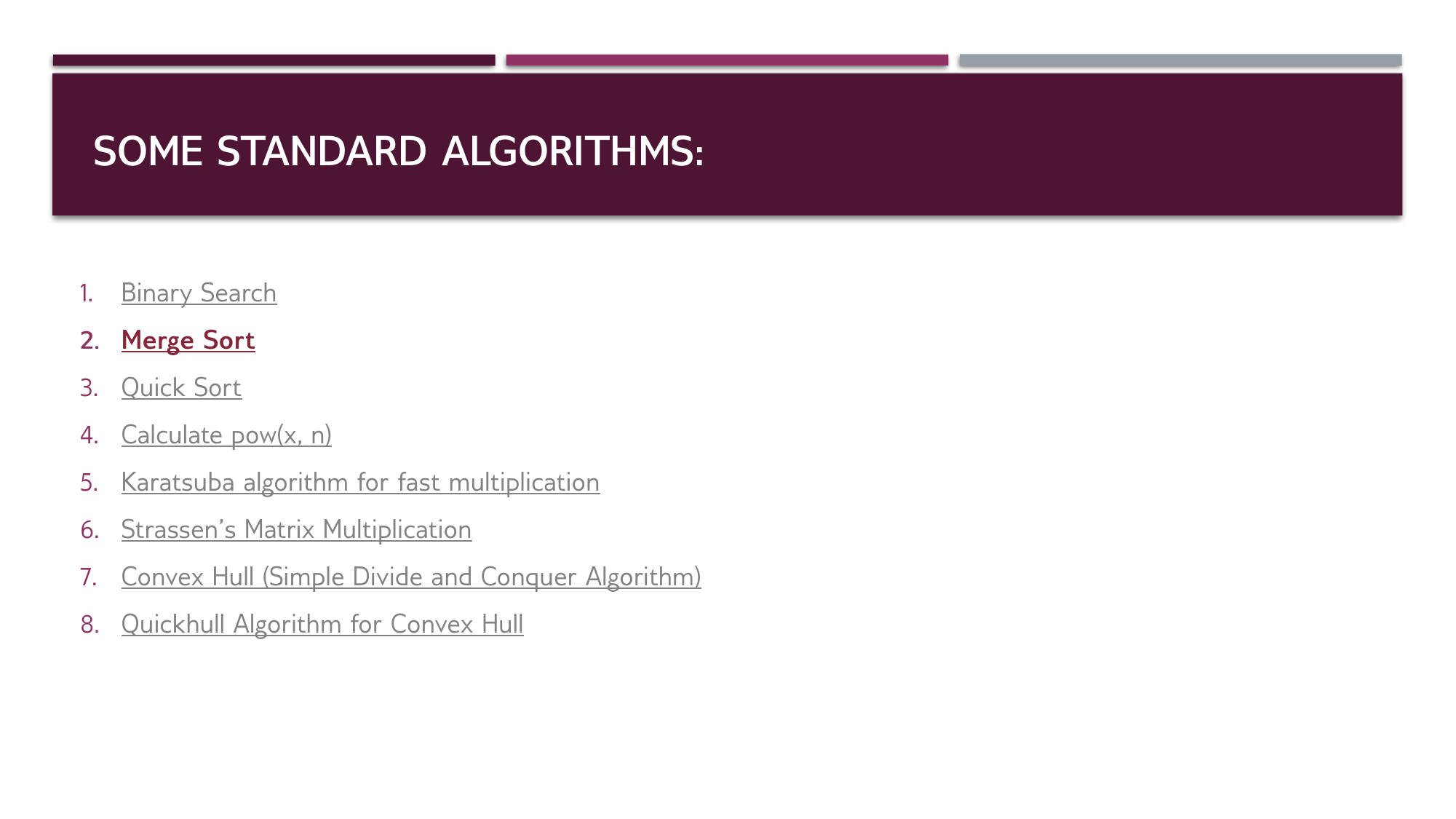

# Some Standard algorithms:
Binary Search
Merge Sort
Quick Sort
Calculate pow(x, n)
Karatsuba algorithm for fast multiplication
Strassen’s Matrix Multiplication
Convex Hull (Simple Divide and Conquer Algorithm)
Quickhull Algorithm for Convex Hull